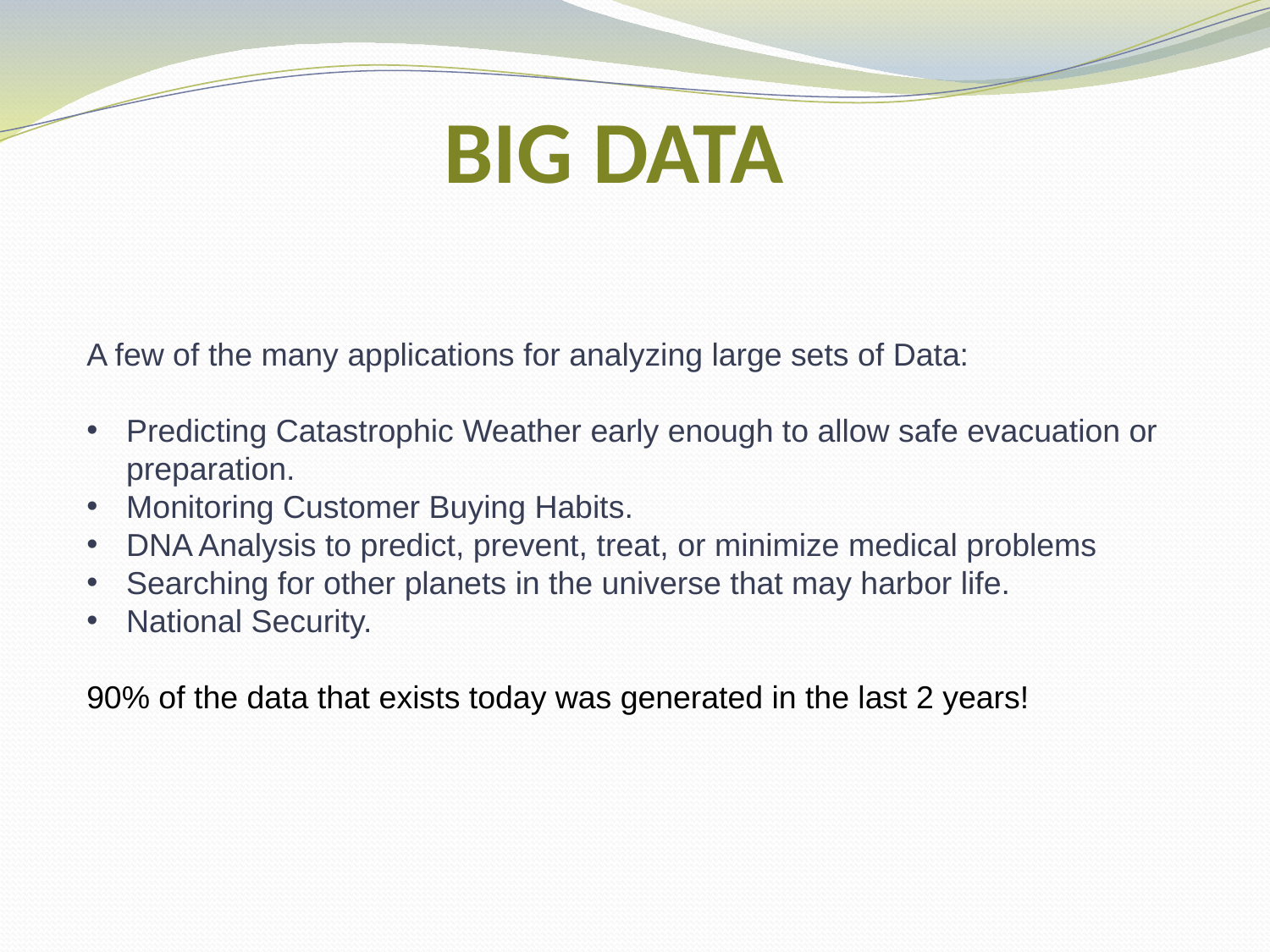

# BIG DATA
A few of the many applications for analyzing large sets of Data:

Predicting Catastrophic Weather early enough to allow safe evacuation or preparation.
Monitoring Customer Buying Habits.
DNA Analysis to predict, prevent, treat, or minimize medical problems
Searching for other planets in the universe that may harbor life.
National Security.

90% of the data that exists today was generated in the last 2 years!